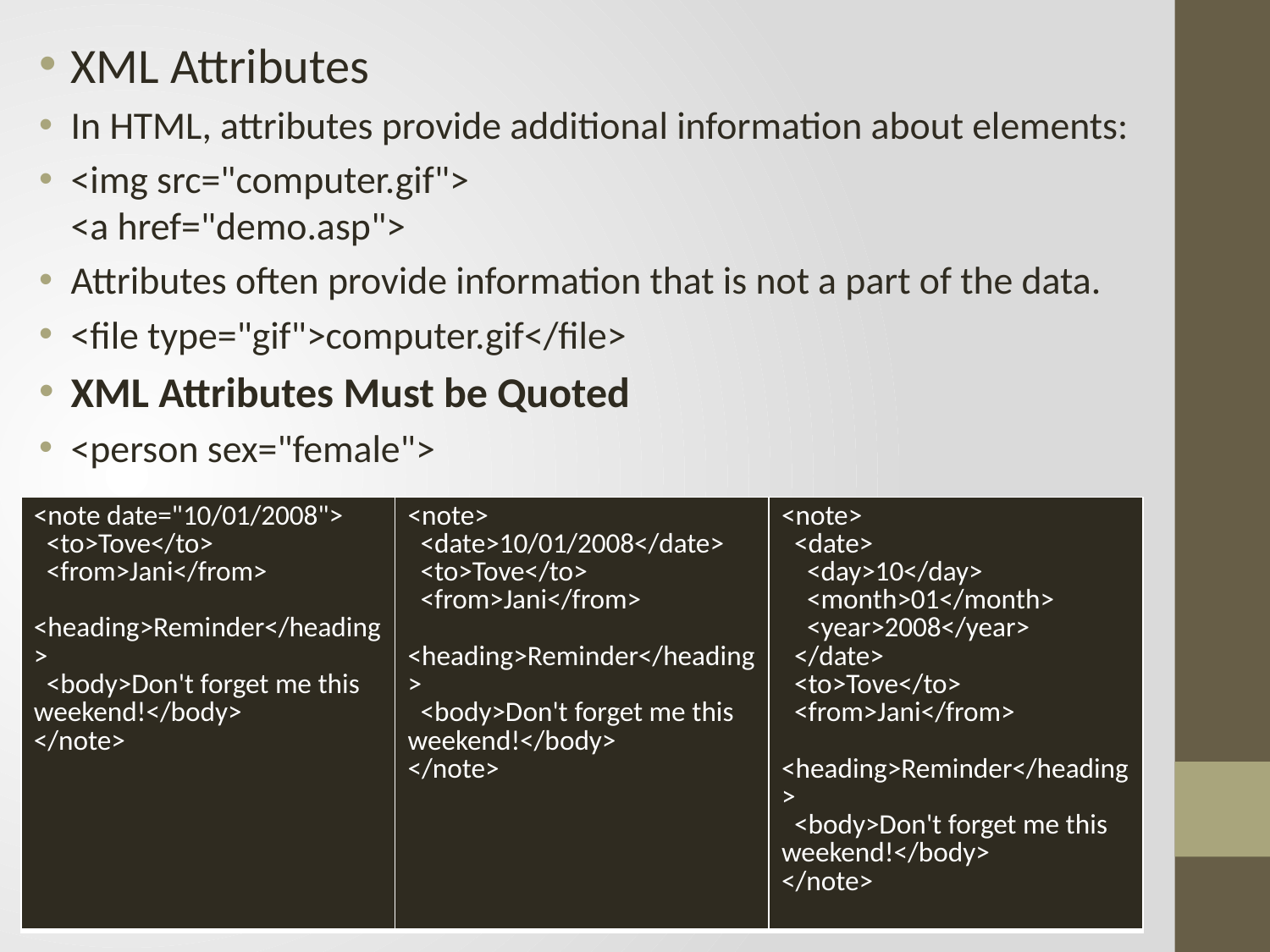

XML Attributes
In HTML, attributes provide additional information about elements:
<img src="computer.gif">
<a href="demo.asp">
Attributes often provide information that is not a part of the data.
<file type="gif">computer.gif</file>
XML Attributes Must be Quoted
<person sex="female">

| <note date="10/01/2008">   <to>Tove</to>   <from>Jani</from>   <heading>Reminder</heading>   <body>Don't forget me this weekend!</body> </note> | <note>   <date>10/01/2008</date>   <to>Tove</to>   <from>Jani</from>   <heading>Reminder</heading>   <body>Don't forget me this weekend!</body> </note> | <note>   <date>     <day>10</day>     <month>01</month>     <year>2008</year>   </date>   <to>Tove</to>   <from>Jani</from>   <heading>Reminder</heading>   <body>Don't forget me this weekend!</body> </note> |
| --- | --- | --- |